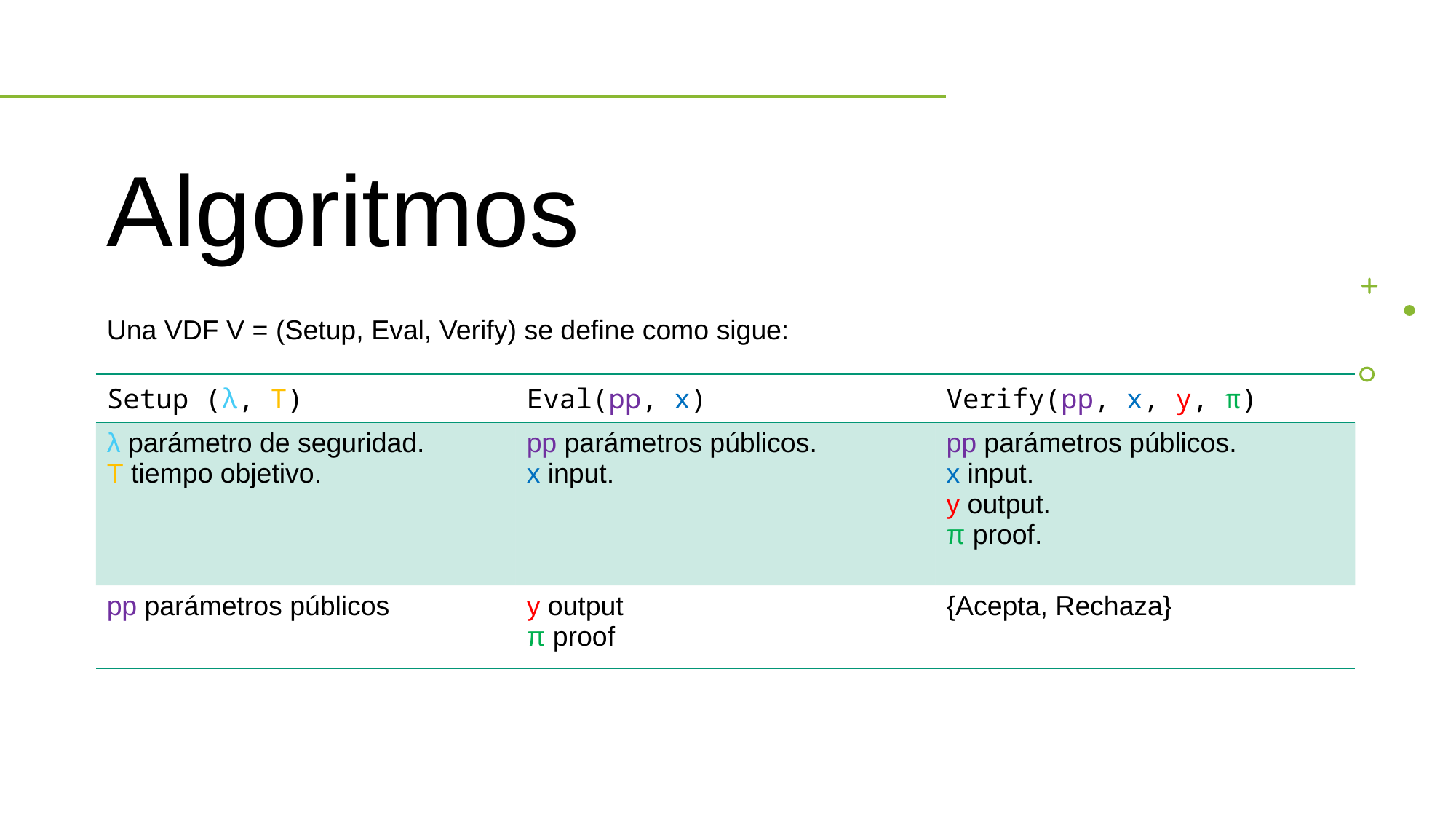

# Algoritmos

Una VDF V = (Setup, Eval, Verify) se define como sigue:

| Setup (λ, T) | Eval(pp, x) | Verify(pp, x, y, π) |
| --- | --- | --- |
| λ parámetro de seguridad. T tiempo objetivo. | pp parámetros públicos. x input. | pp parámetros públicos. x input. y output. π proof. |
| pp parámetros públicos | y output π proof | {Acepta, Rechaza} |